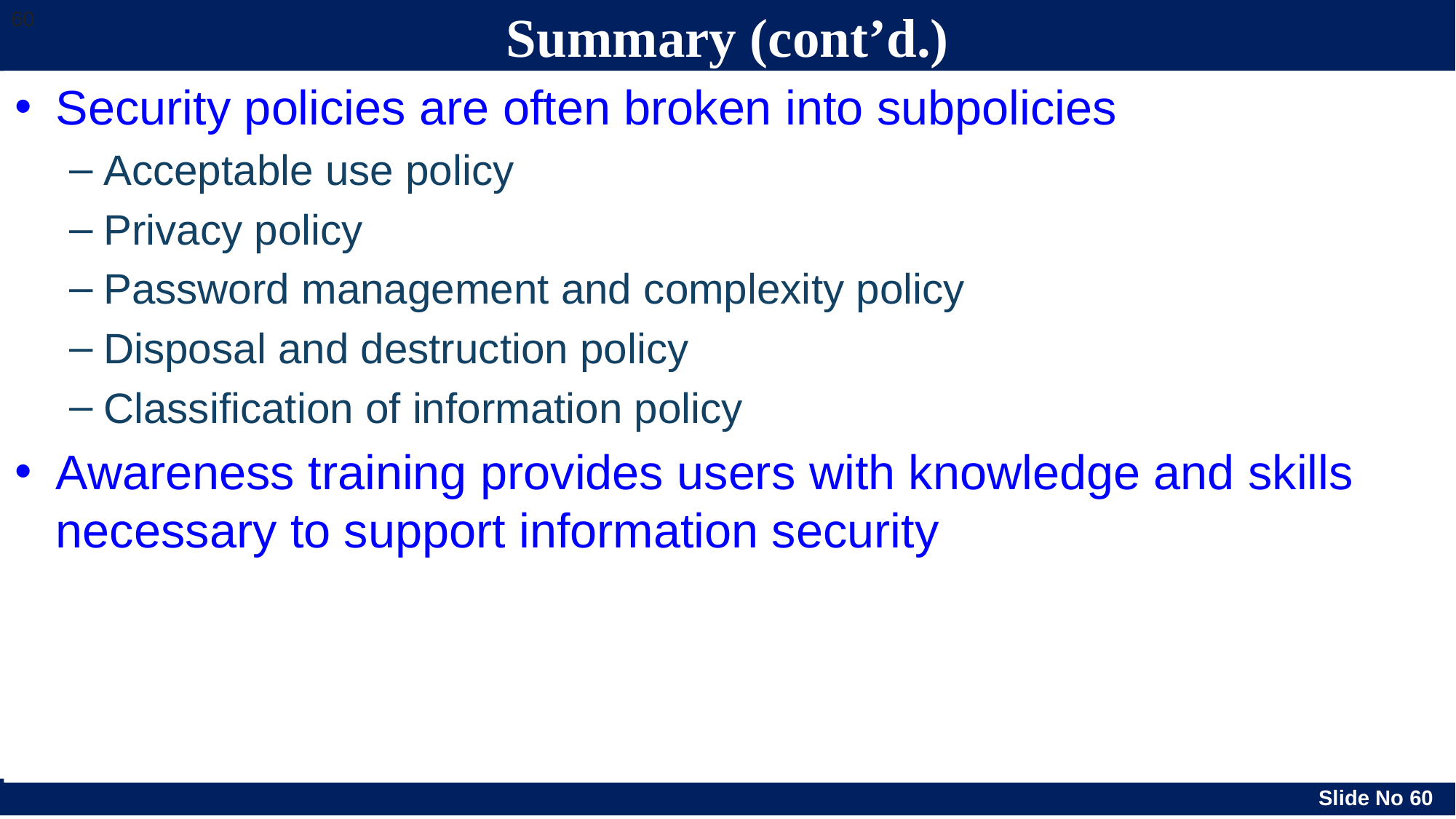

# Summary (cont’d.)

60
Security policies are often broken into subpolicies
Acceptable use policy
Privacy policy
Password management and complexity policy
Disposal and destruction policy
Classification of information policy
Awareness training provides users with knowledge and skills necessary to support information security